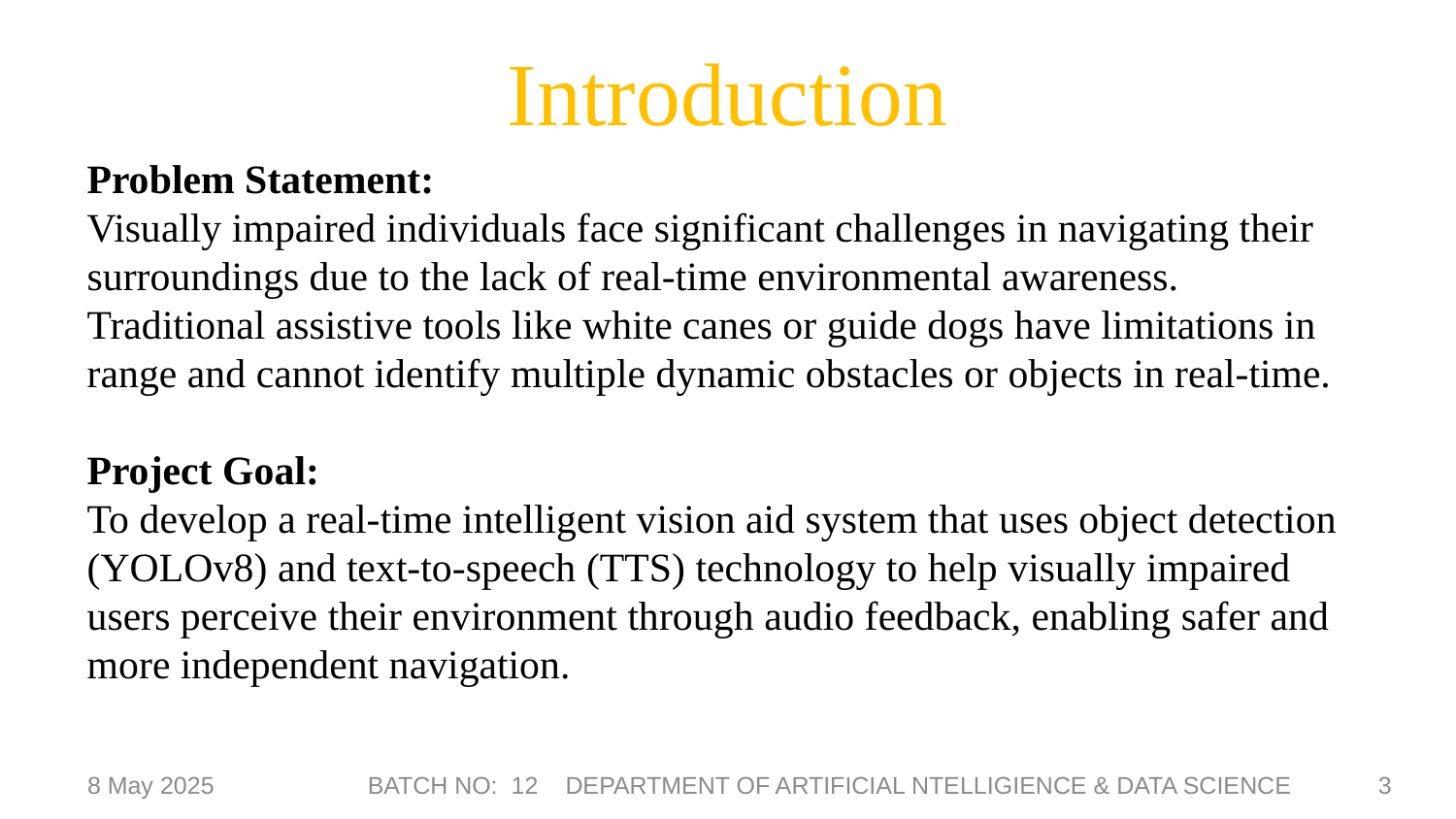

# Introduction
Problem Statement:
Visually impaired individuals face significant challenges in navigating their surroundings due to the lack of real-time environmental awareness. Traditional assistive tools like white canes or guide dogs have limitations in range and cannot identify multiple dynamic obstacles or objects in real-time.

Project Goal:
To develop a real-time intelligent vision aid system that uses object detection (YOLOv8) and text-to-speech (TTS) technology to help visually impaired users perceive their environment through audio feedback, enabling safer and more independent navigation.

8 May 2025
BATCH NO:  12    DEPARTMENT OF ARTIFICIAL NTELLIGIENCE & DATA SCIENCE
3